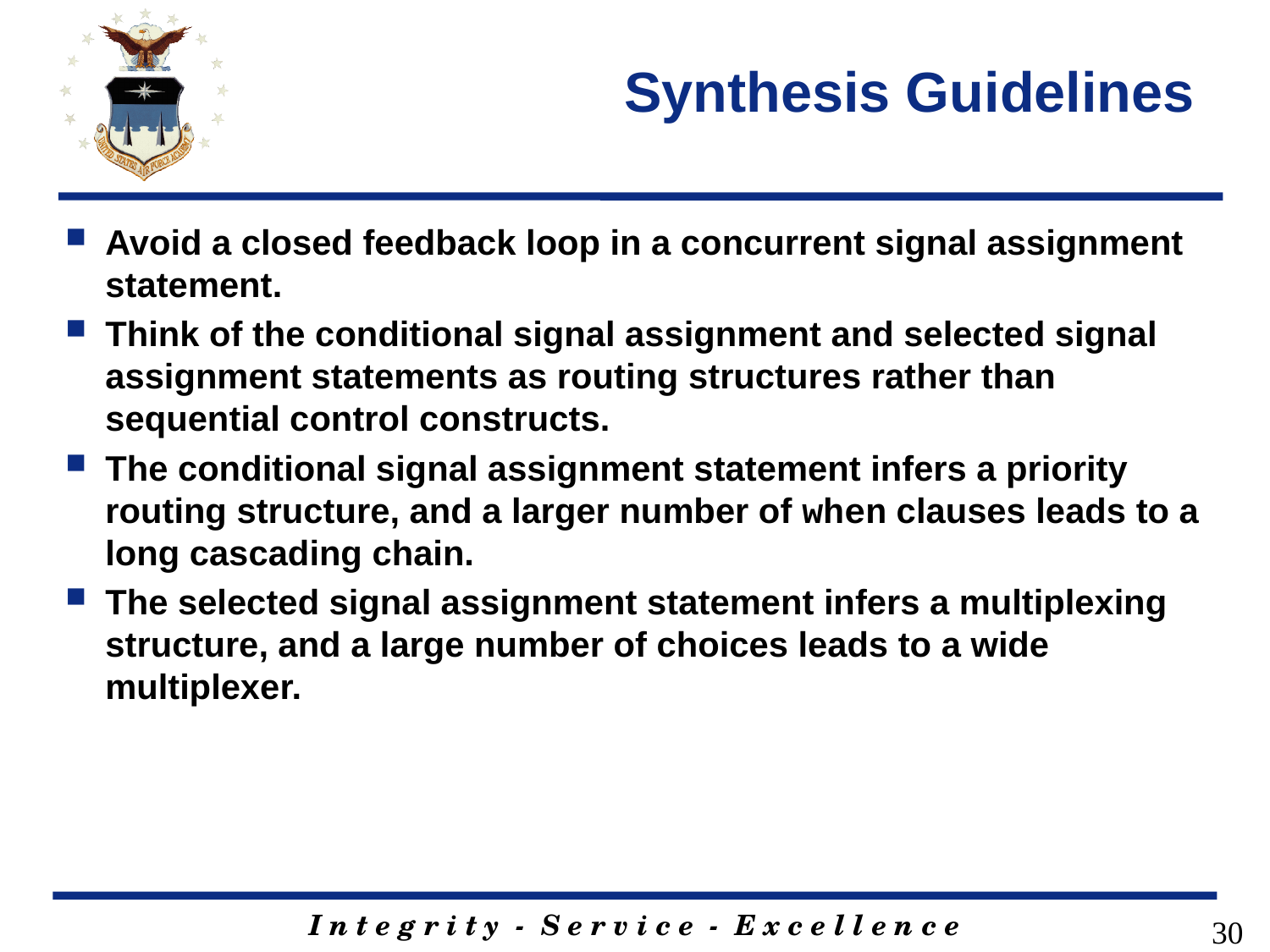

# Synthesis Guidelines
Avoid a closed feedback loop in a concurrent signal assignment statement.
Think of the conditional signal assignment and selected signal assignment statements as routing structures rather than sequential control constructs.
The conditional signal assignment statement infers a priority routing structure, and a larger number of when clauses leads to a long cascading chain.
The selected signal assignment statement infers a multiplexing structure, and a large number of choices leads to a wide multiplexer.

30